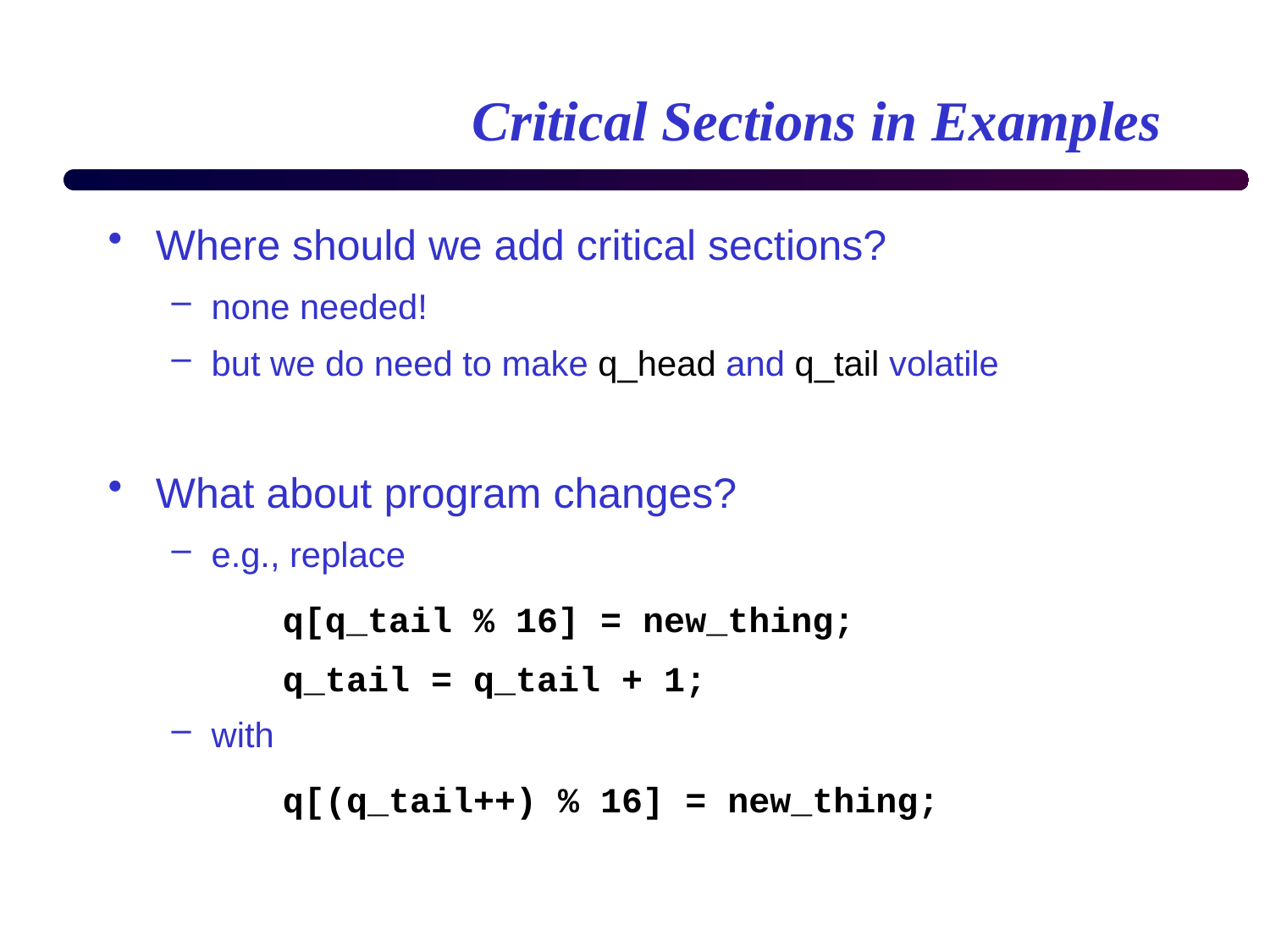

# Critical Sections in Examples
Where should we add critical sections?
none needed!
but we do need to make q_head and q_tail volatile

What about program changes?
e.g., replace
		q[q_tail % 16] = new_thing;
		q_tail = q_tail + 1;
with
		q[(q_tail++) % 16] = new_thing;